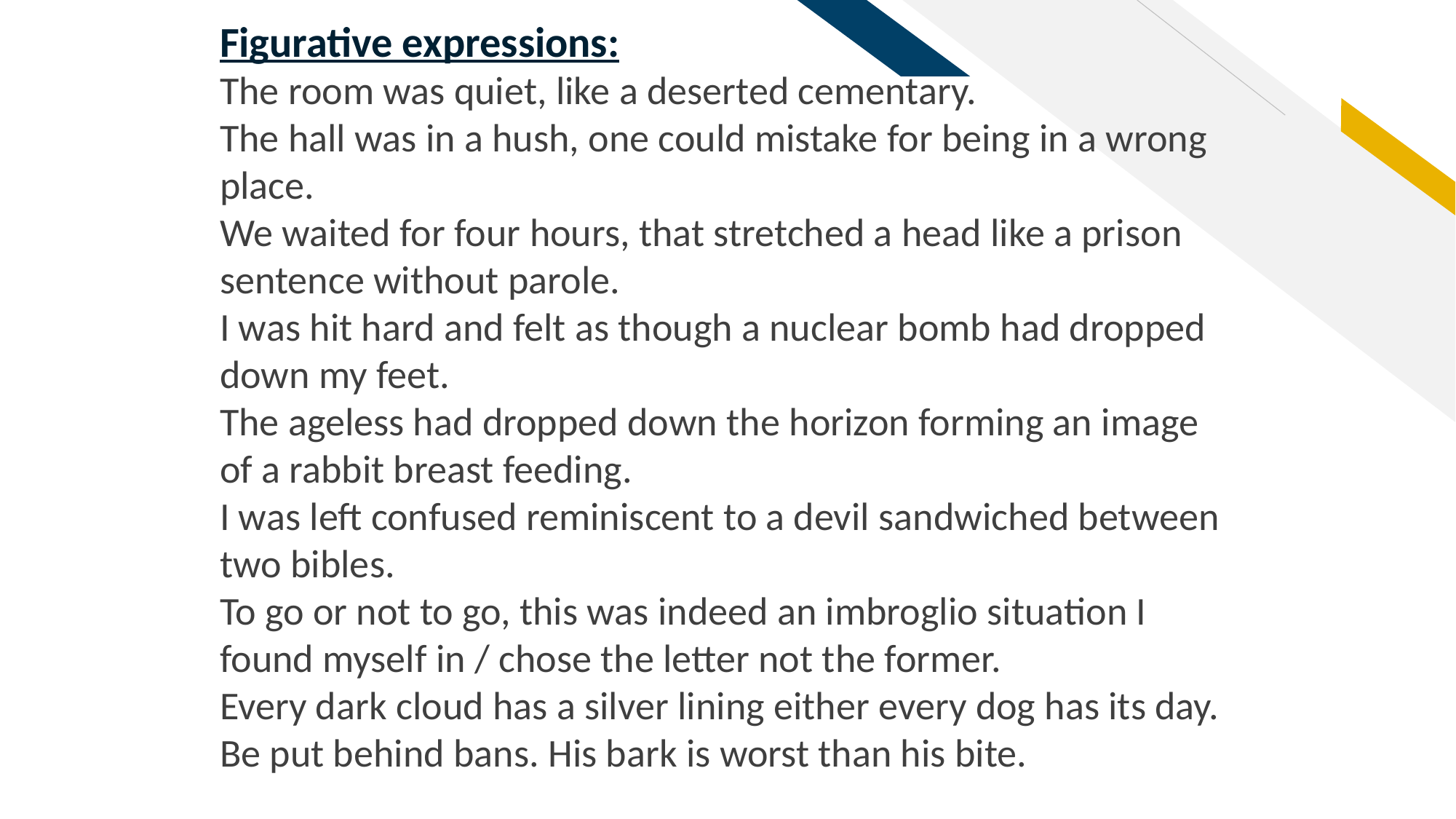

Figurative expressions:
The room was quiet, like a deserted cementary.
The hall was in a hush, one could mistake for being in a wrong place.
We waited for four hours, that stretched a head like a prison sentence without parole.
I was hit hard and felt as though a nuclear bomb had dropped down my feet.
The ageless had dropped down the horizon forming an image of a rabbit breast feeding.
I was left confused reminiscent to a devil sandwiched between two bibles.
To go or not to go, this was indeed an imbroglio situation I found myself in / chose the letter not the former.
Every dark cloud has a silver lining either every dog has its day.
Be put behind bans. His bark is worst than his bite.